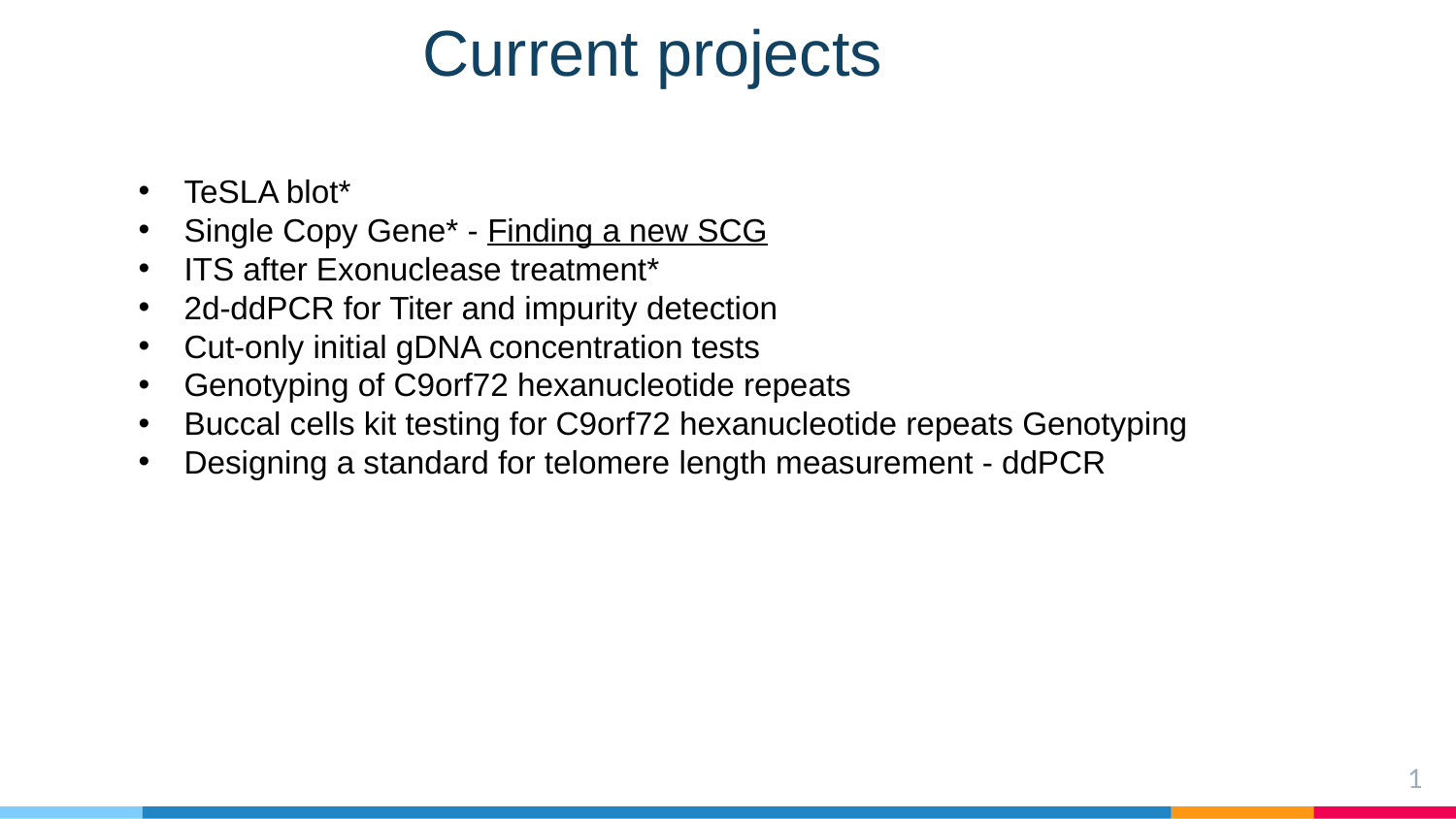

Current projects
TeSLA blot*
Single Copy Gene* - Finding a new SCG
ITS after Exonuclease treatment*
2d-ddPCR for Titer and impurity detection
Cut-only initial gDNA concentration tests
Genotyping of C9orf72 hexanucleotide repeats
Buccal cells kit testing for C9orf72 hexanucleotide repeats Genotyping
Designing a standard for telomere length measurement - ddPCR
1